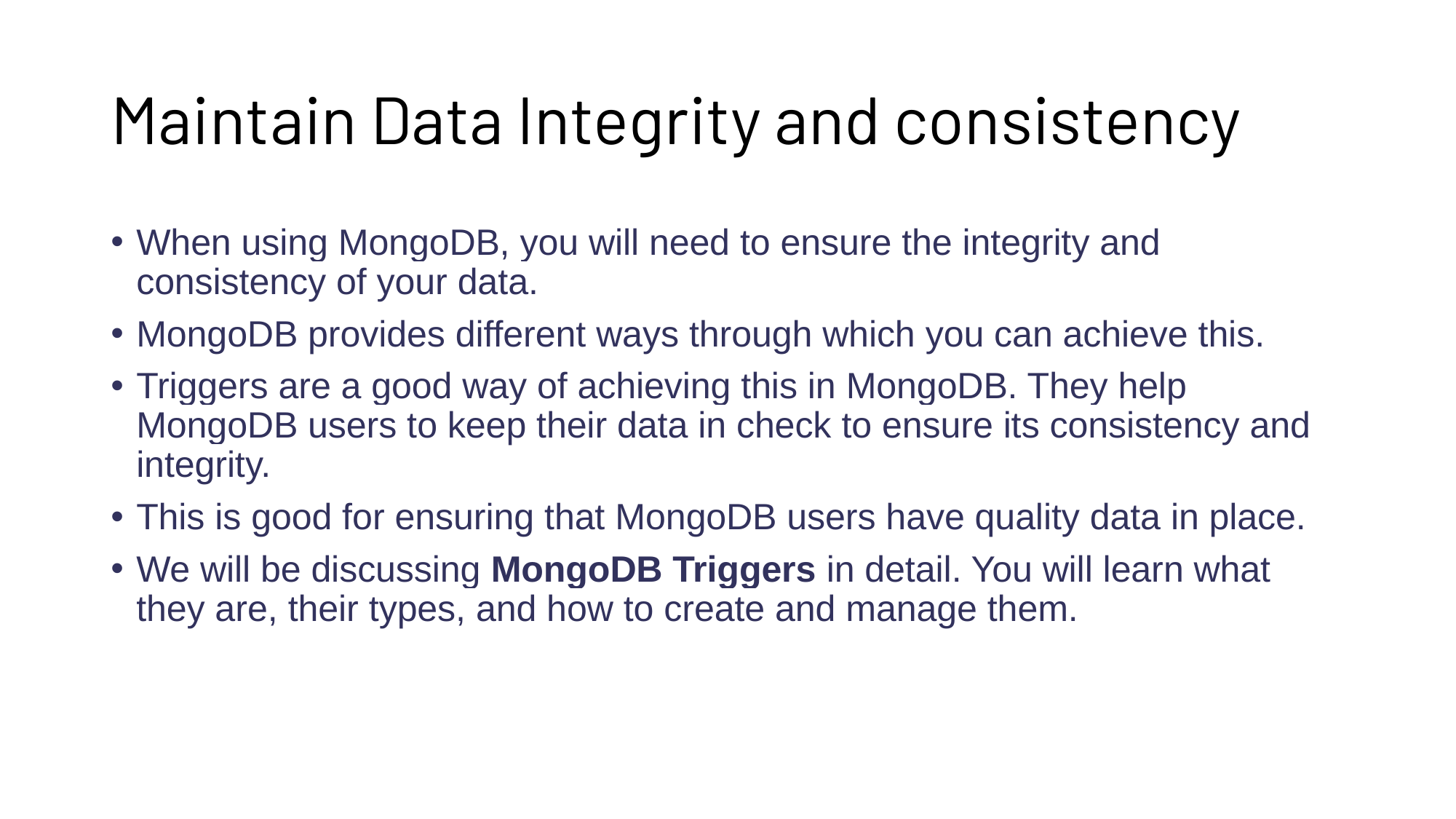

# Maintain Data Integrity and consistency
When using MongoDB, you will need to ensure the integrity and consistency of your data.
MongoDB provides different ways through which you can achieve this.
Triggers are a good way of achieving this in MongoDB. They help MongoDB users to keep their data in check to ensure its consistency and integrity.
This is good for ensuring that MongoDB users have quality data in place.
We will be discussing MongoDB Triggers in detail. You will learn what they are, their types, and how to create and manage them.